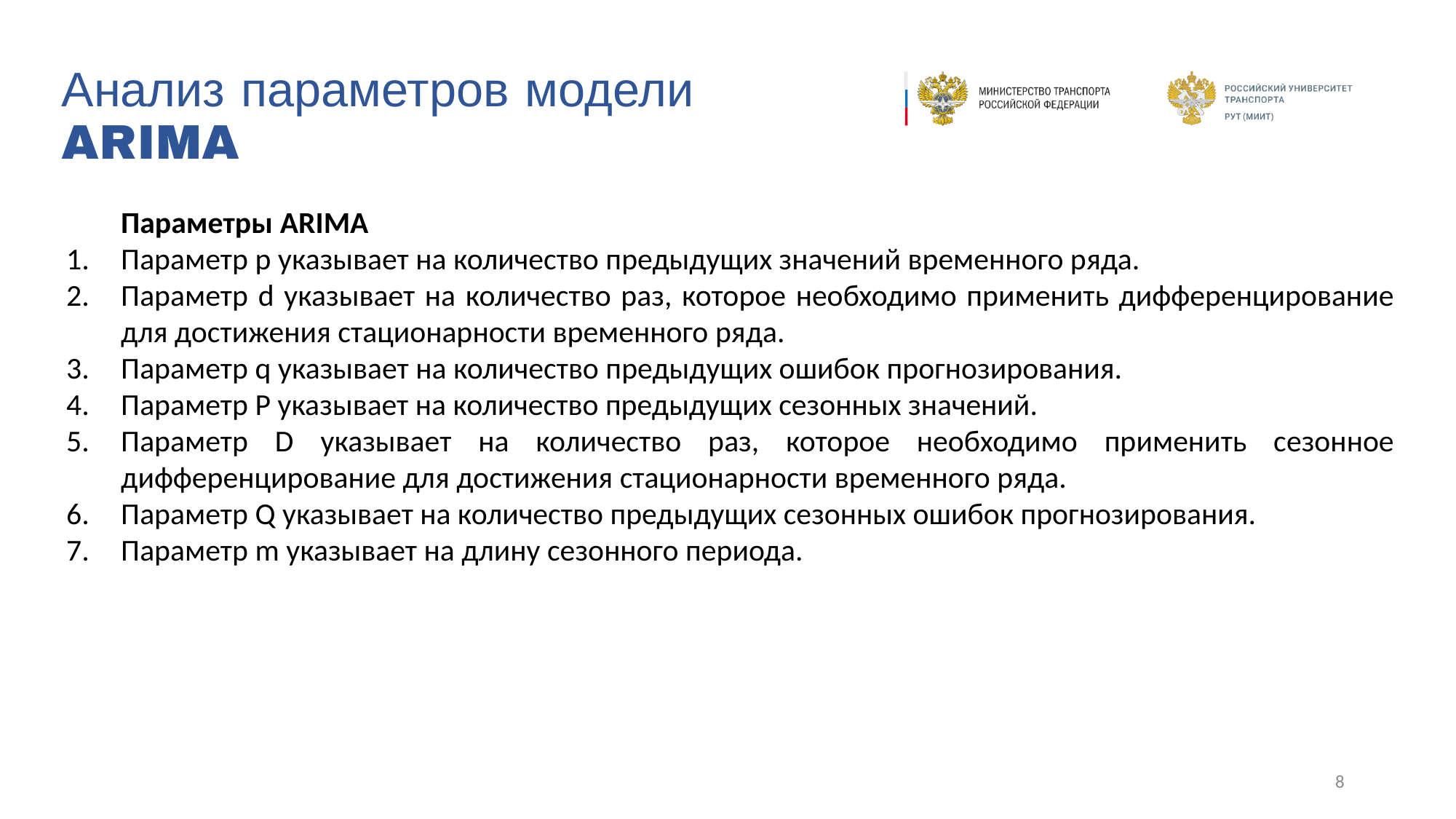

Анализ параметров модели ARIMA
Параметры ARIMA
Параметр p указывает на количество предыдущих значений временного ряда.
Параметр d указывает на количество раз, которое необходимо применить дифференцирование для достижения стационарности временного ряда.
Параметр q указывает на количество предыдущих ошибок прогнозирования.
Параметр P указывает на количество предыдущих сезонных значений.
Параметр D указывает на количество раз, которое необходимо применить сезонное дифференцирование для достижения стационарности временного ряда.
Параметр Q указывает на количество предыдущих сезонных ошибок прогнозирования.
Параметр m указывает на длину сезонного периода.
8